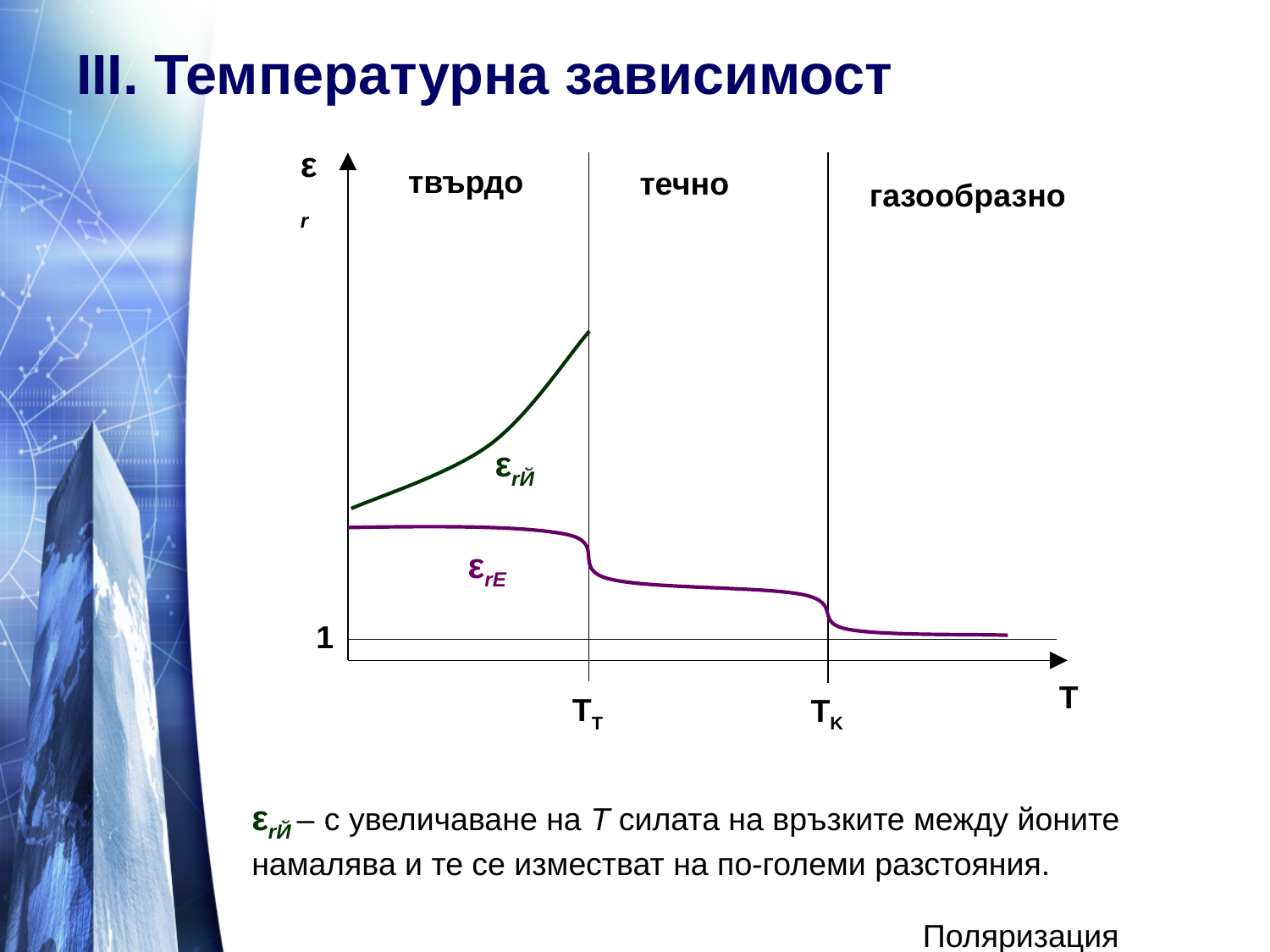

ІІІ. Температурна зависимост
εr
T
TT
TK
твърдо
течно
газообразно

εrЙ

εrE
1
εrЙ – с увеличаване на Т силата на връзките между йоните намалява и те се изместват на по-големи разстояния.
Поляризация